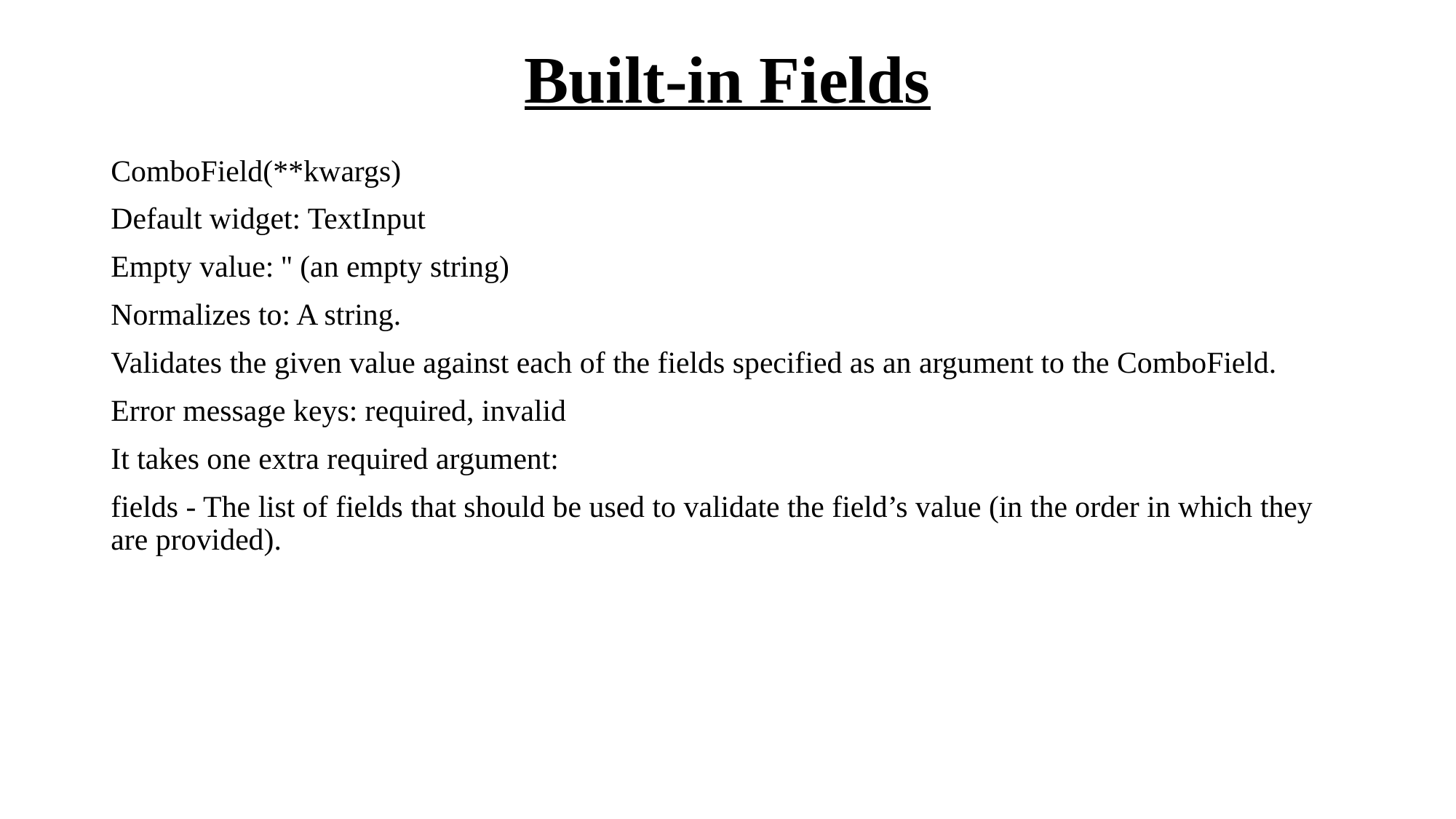

# Built-in Fields
ComboField(**kwargs)
Default widget: TextInput
Empty value: '' (an empty string)
Normalizes to: A string.
Validates the given value against each of the fields specified as an argument to the ComboField.
Error message keys: required, invalid
It takes one extra required argument:
fields - The list of fields that should be used to validate the field’s value (in the order in which they are provided).